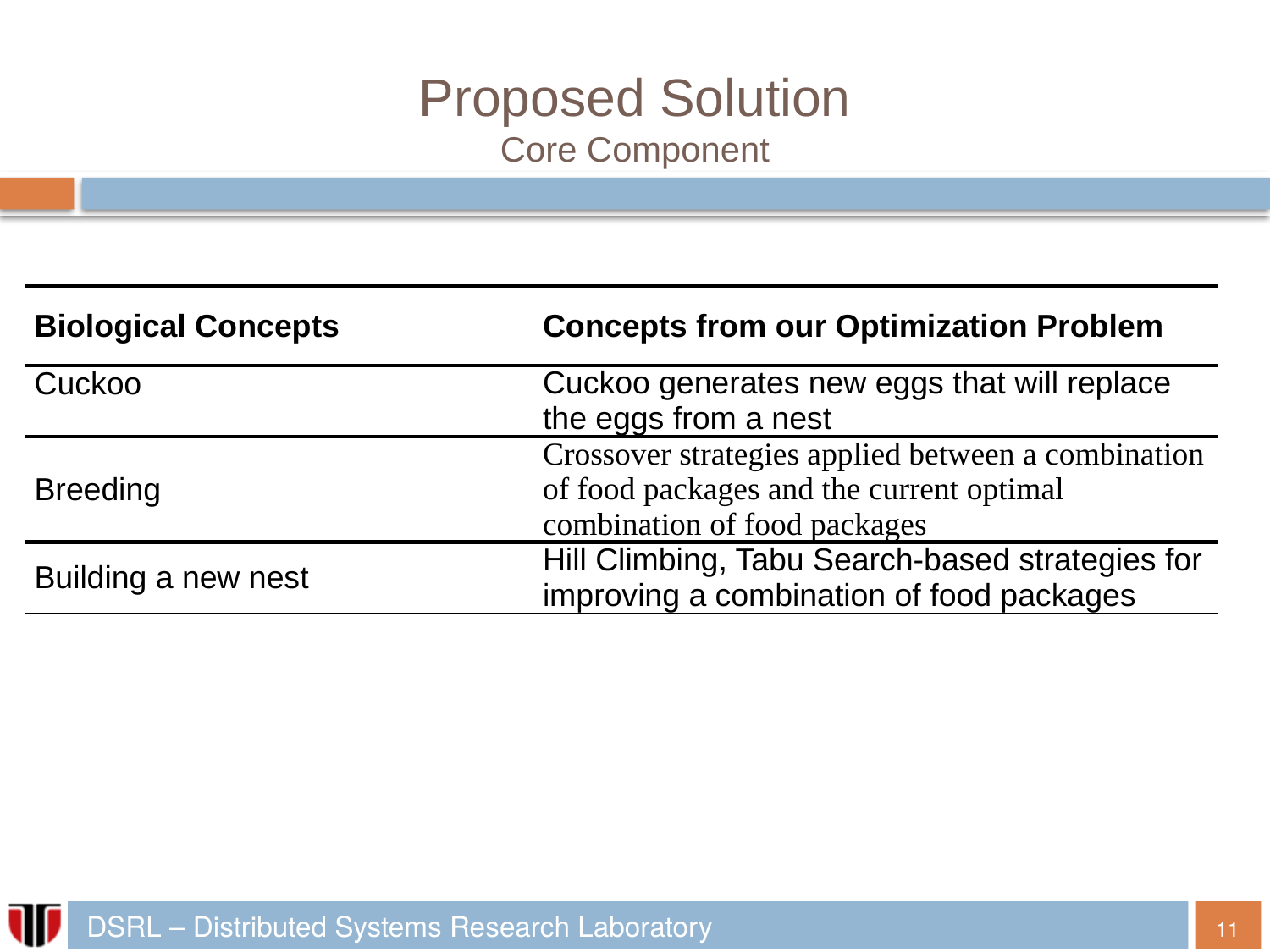

# Proposed Solution Core Component

| Biological Concepts | Concepts from our Optimization Problem |
| --- | --- |
| Cuckoo | Cuckoo generates new eggs that will replace the eggs from a nest |
| Breeding | Crossover strategies applied between a combination of food packages and the current optimal combination of food packages |
| Building a new nest | Hill Climbing, Tabu Search-based strategies for improving a combination of food packages |
11